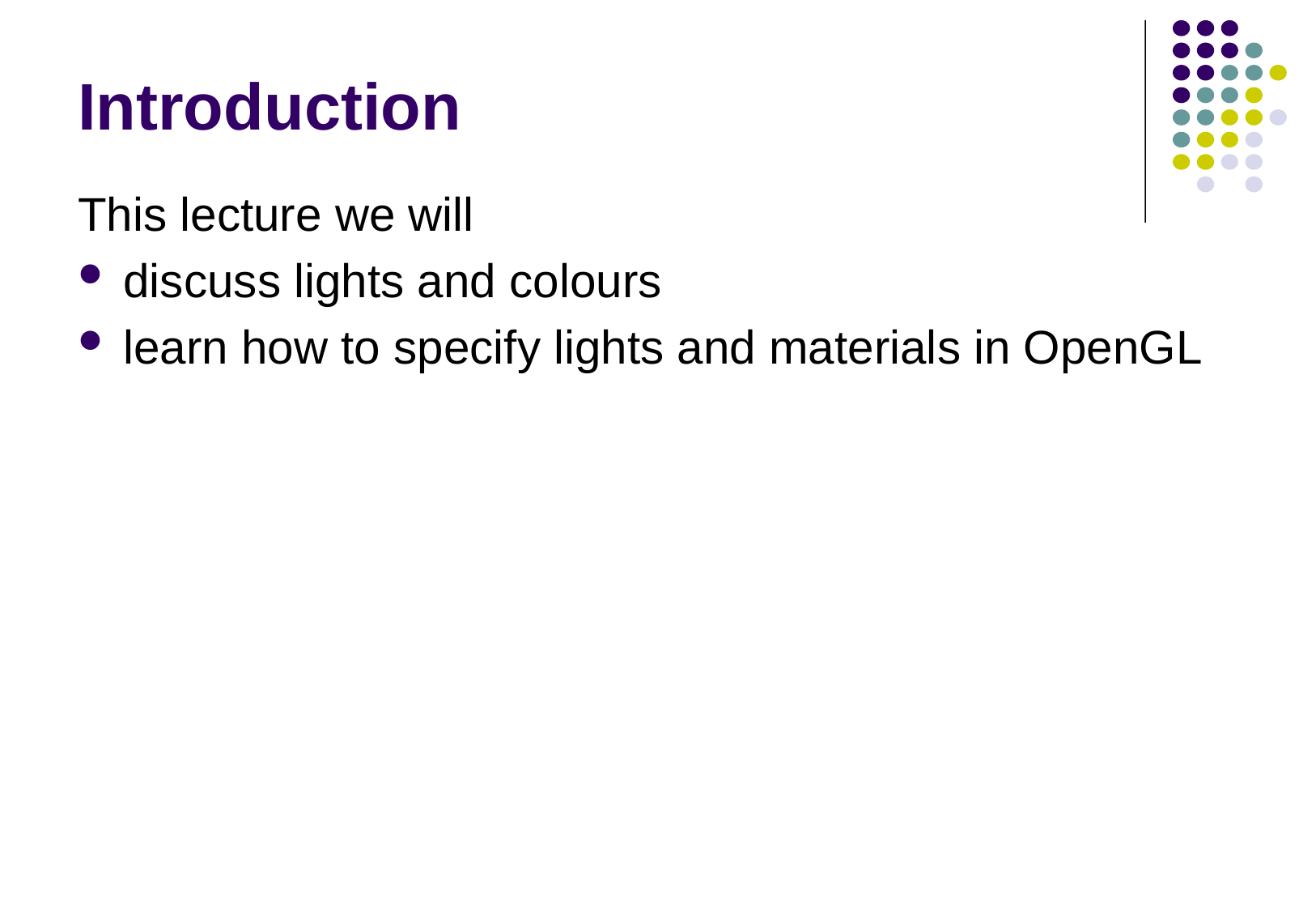

# Introduction
This lecture we will
discuss lights and colours
learn how to specify lights and materials in OpenGL